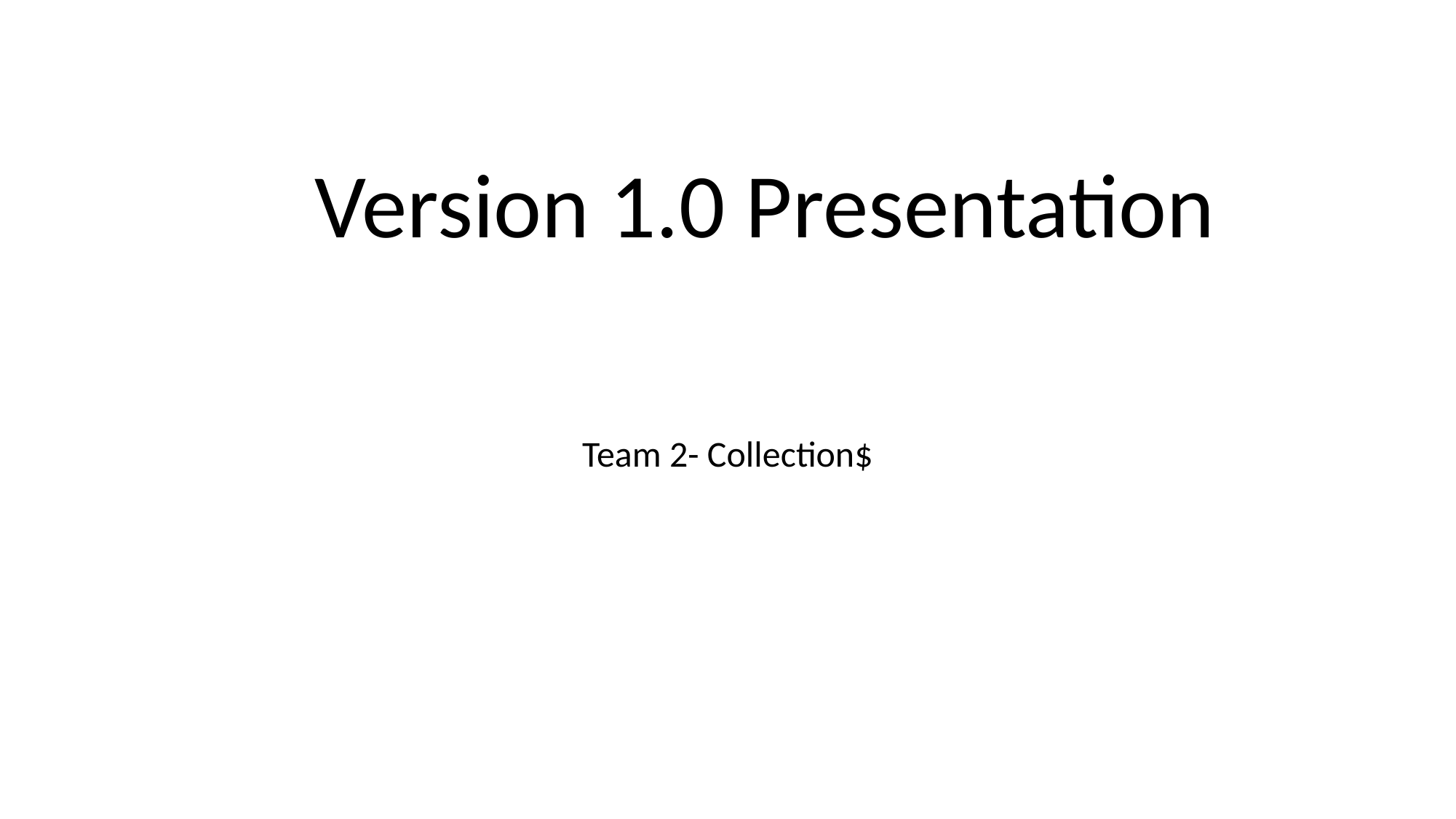

# Version 1.0 Presentation
Team 2- Collection$